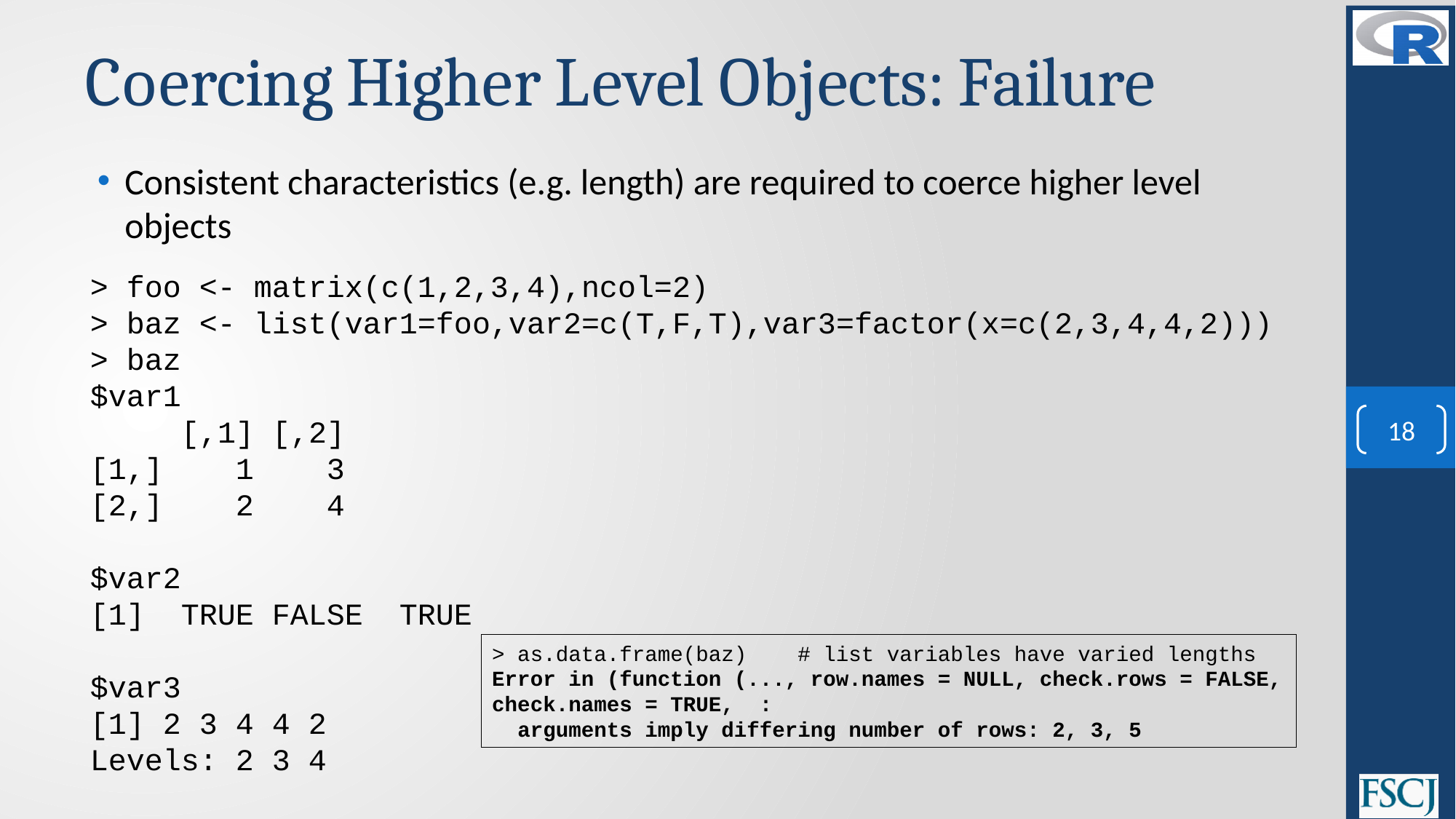

# Coercing Higher Level Objects: Failure
Consistent characteristics (e.g. length) are required to coerce higher level objects
> foo <- matrix(c(1,2,3,4),ncol=2)
> baz <- list(var1=foo,var2=c(T,F,T),var3=factor(x=c(2,3,4,4,2)))
> baz
$var1
     [,1] [,2]
[1,]    1    3
[2,]    2    4

$var2
[1]  TRUE FALSE  TRUE

$var3
[1] 2 3 4 4 2
Levels: 2 3 4
18
> as.data.frame(baz)    # list variables have varied lengths
Error in (function (..., row.names = NULL, check.rows = FALSE, check.names = TRUE,  :
  arguments imply differing number of rows: 2, 3, 5